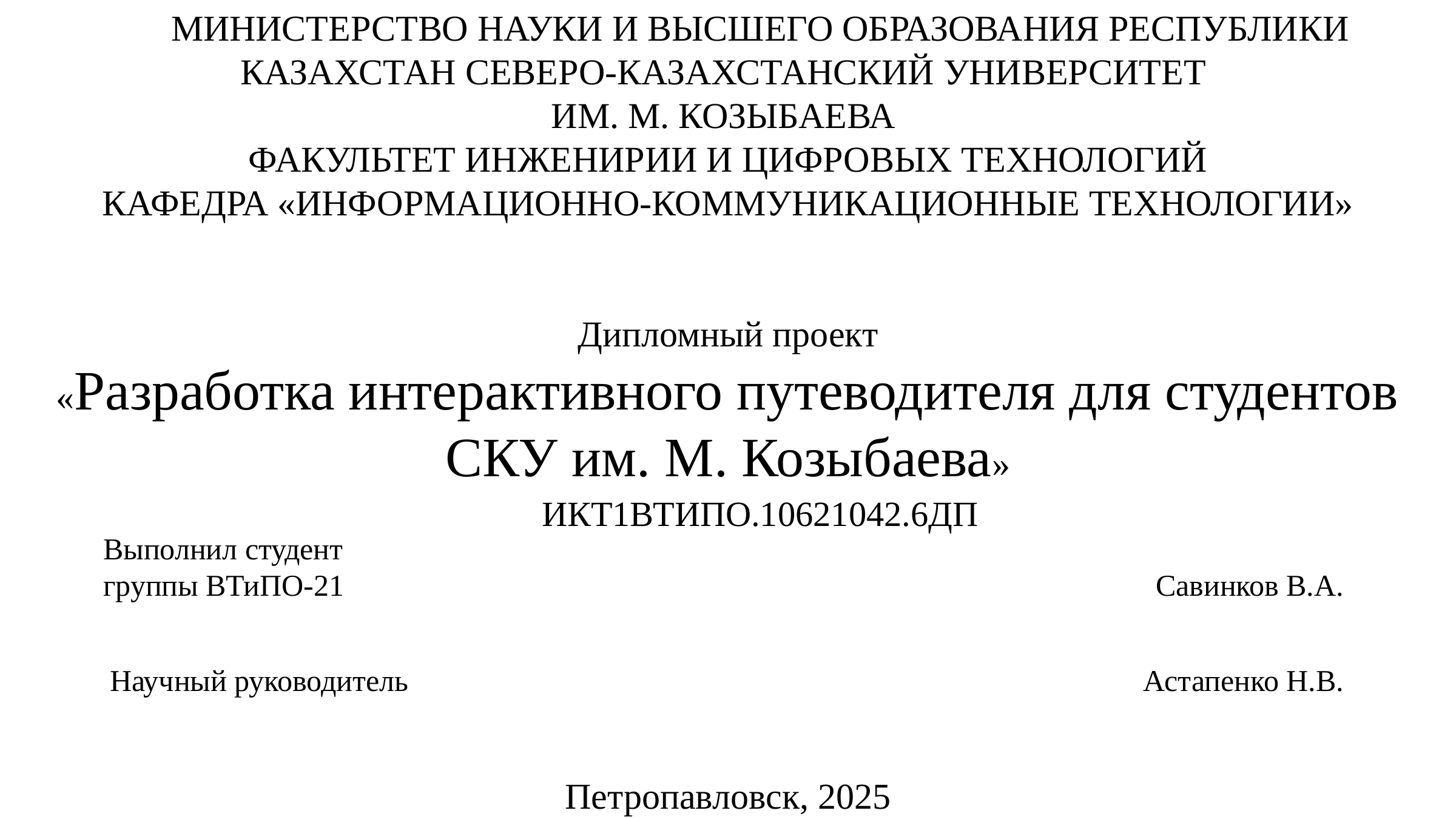

# МИНИСТЕРСТВО НАУКИ И ВЫСШЕГО ОБРАЗОВАНИЯ РЕСПУБЛИКИ КАЗАХСТАН СЕВЕРО-КАЗАХСТАНСКИЙ УНИВЕРСИТЕТ ИМ. М. КОЗЫБАЕВА ФАКУЛЬТЕТ ИНЖЕНИРИИ И ЦИФРОВЫХ ТЕХНОЛОГИЙ КАФЕДРА «ИНФОРМАЦИОННО-КОММУНИКАЦИОННЫЕ ТЕХНОЛОГИИ» Дипломный проект «Разработка интерактивного путеводителя для студентов СКУ им. М. Козыбаева» Петропавловск, 2025
ИКТ1ВТИПО.10621042.6ДП
Выполнил студент
группы ВТиПО-21                                                                                                           Савинков В.А.
       Научный руководитель                                                                                                 Астапенко Н.В.